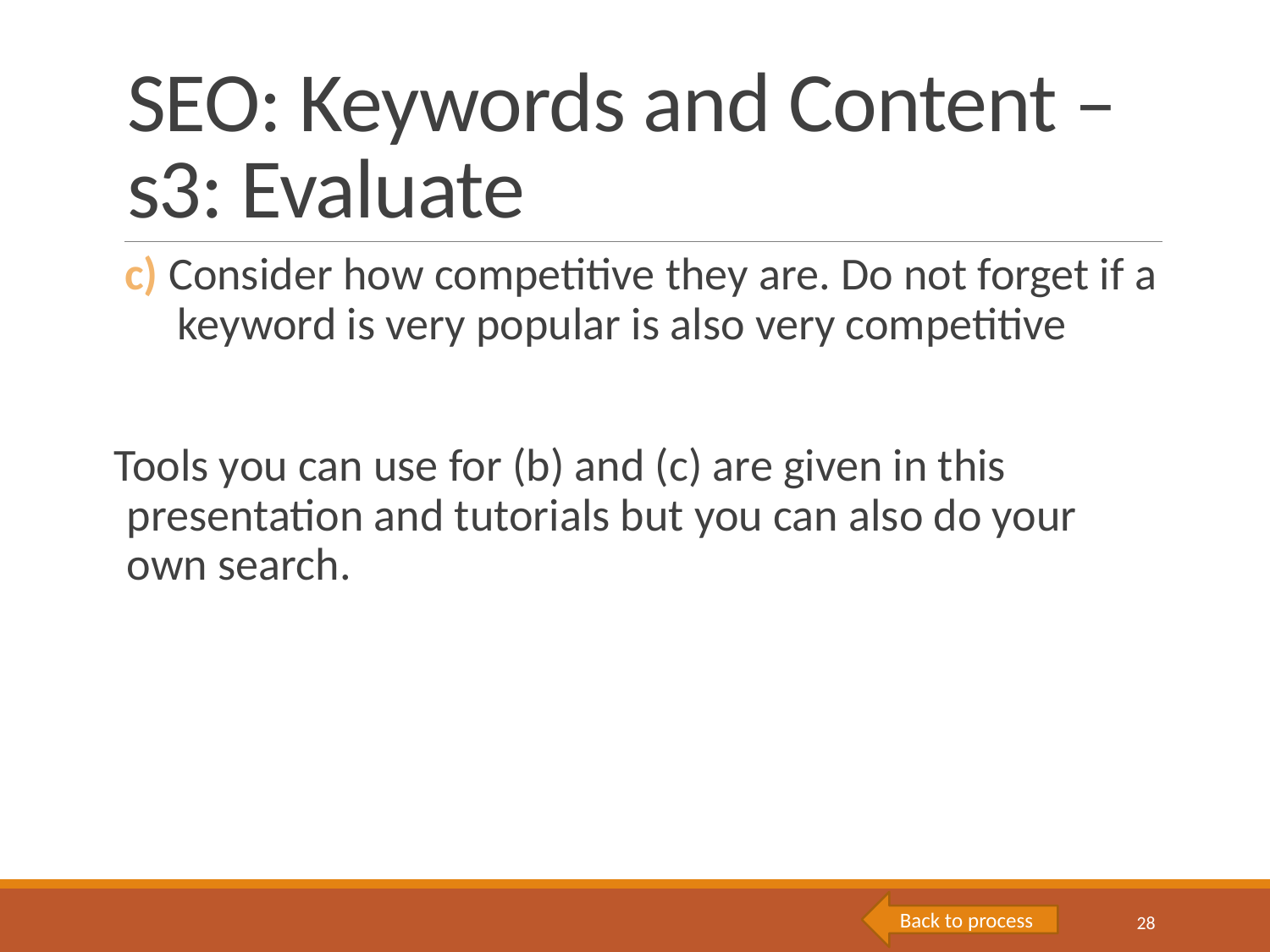

# SEO: Keywords and Content – s3: Evaluate
 c) Consider how competitive they are. Do not forget if a keyword is very popular is also very competitive

Tools you can use for (b) and (c) are given in this presentation and tutorials but you can also do your own search.
Back to process
28